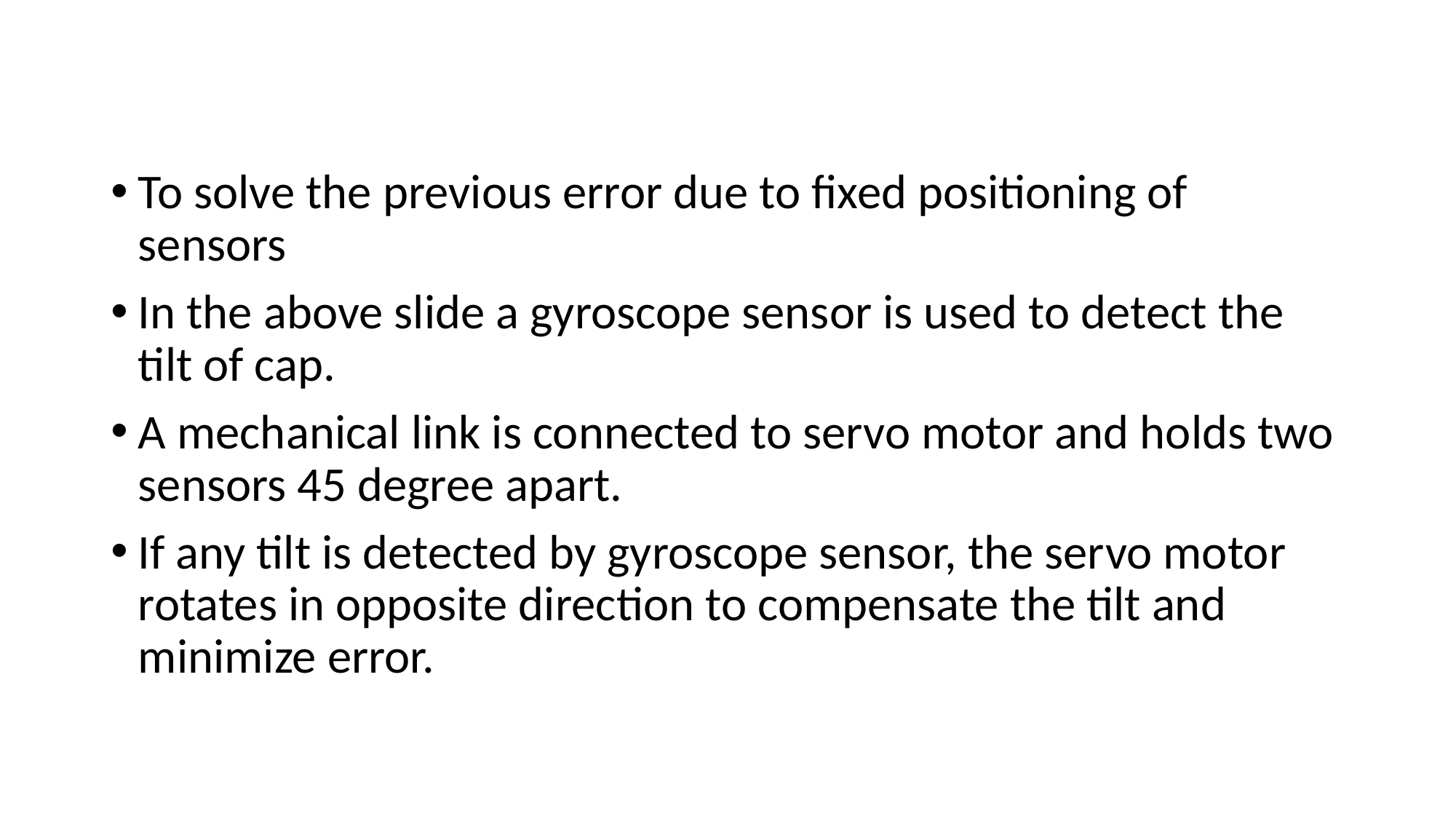

To solve the previous error due to fixed positioning of sensors
In the above slide a gyroscope sensor is used to detect the tilt of cap.
A mechanical link is connected to servo motor and holds two sensors 45 degree apart.
If any tilt is detected by gyroscope sensor, the servo motor rotates in opposite direction to compensate the tilt and minimize error.